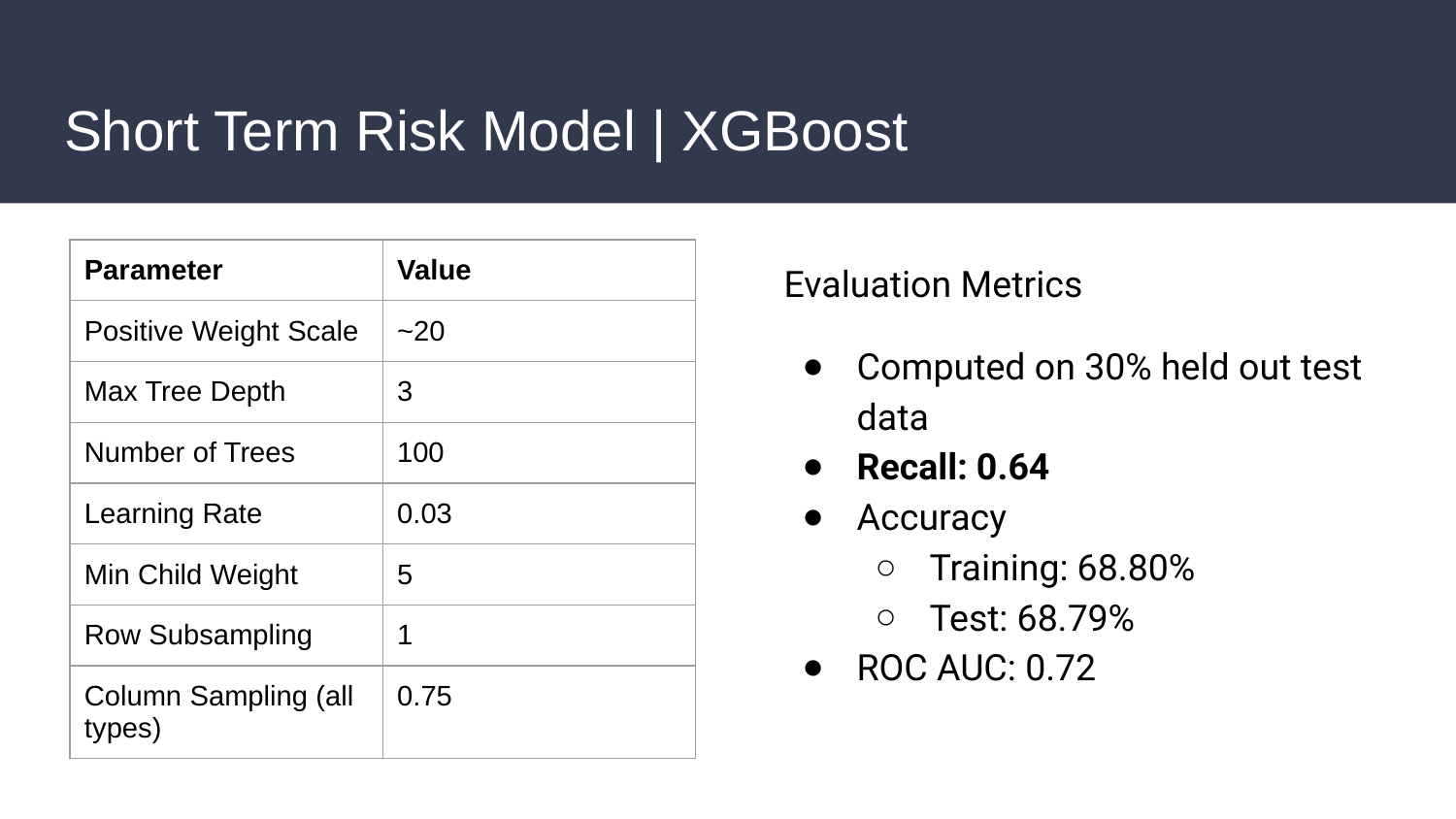

# Short Term Risk Model | XGBoost

| Parameter | Value |
| --- | --- |
| Positive Weight Scale | ~20 |
| Max Tree Depth | 3 |
| Number of Trees | 100 |
| Learning Rate | 0.03 |
| Min Child Weight | 5 |
| Row Subsampling | 1 |
| Column Sampling (all types) | 0.75 |
Evaluation Metrics
Computed on 30% held out test data
Recall: 0.64
Accuracy
Training: 68.80%
Test: 68.79%
ROC AUC: 0.72